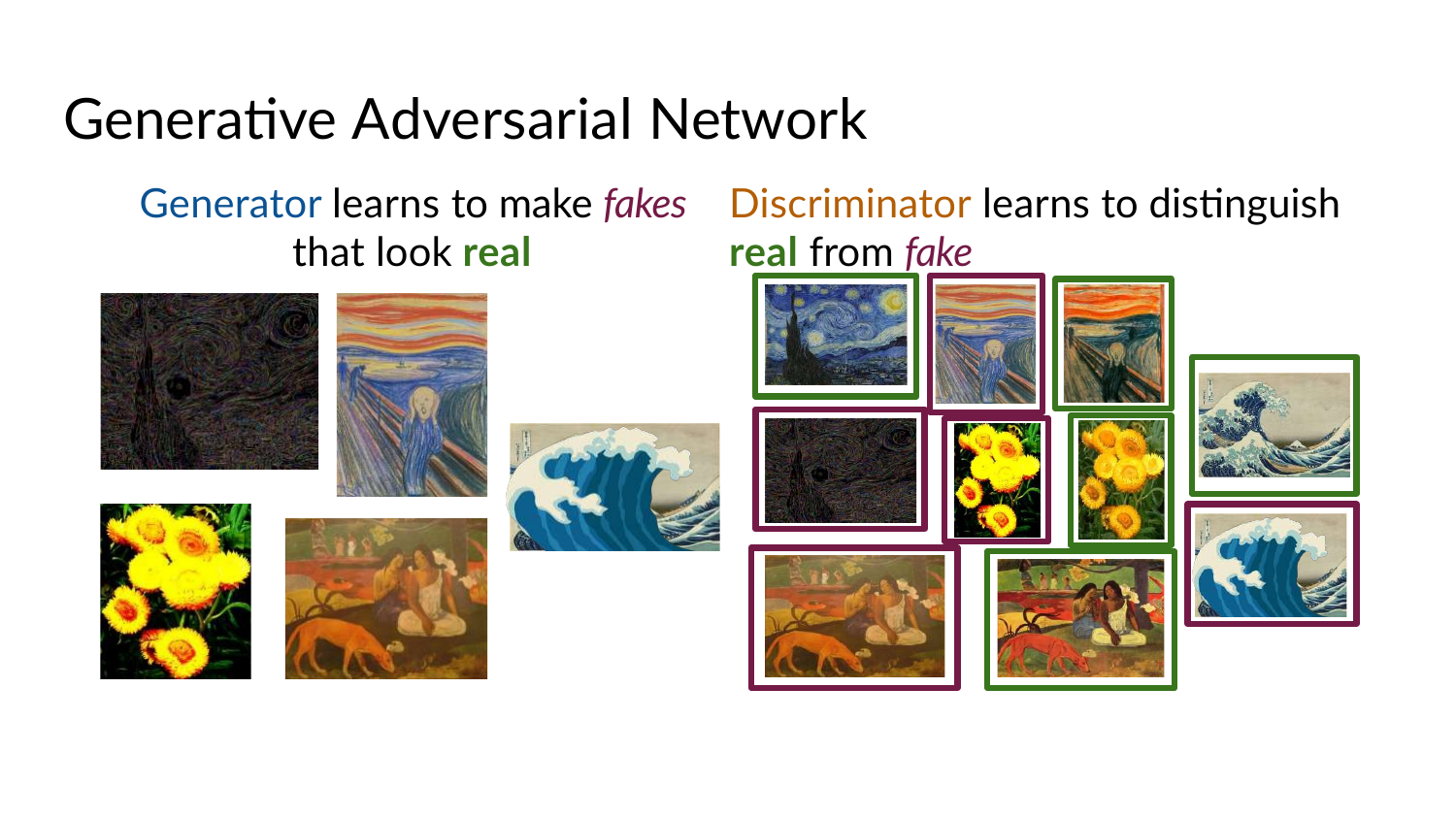

Generative Adversarial Network
Generator learns to make fakes	Discriminator learns to distinguish  that look real		real from fake